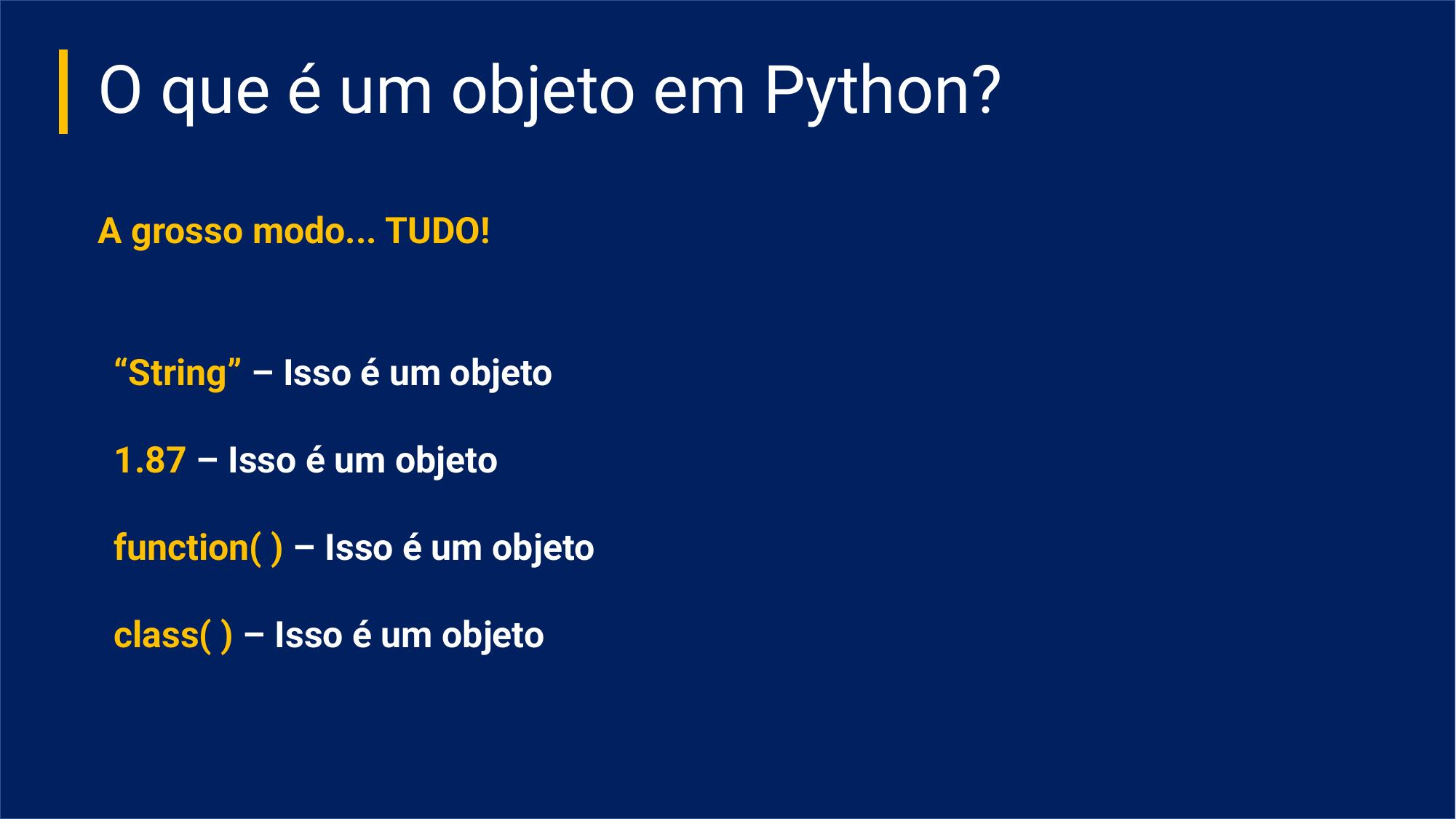

# O que é um objeto em Python?
A grosso modo... TUDO!
“String” – Isso é um objeto

1.87 – Isso é um objeto

function( ) – Isso é um objeto

class( ) – Isso é um objeto